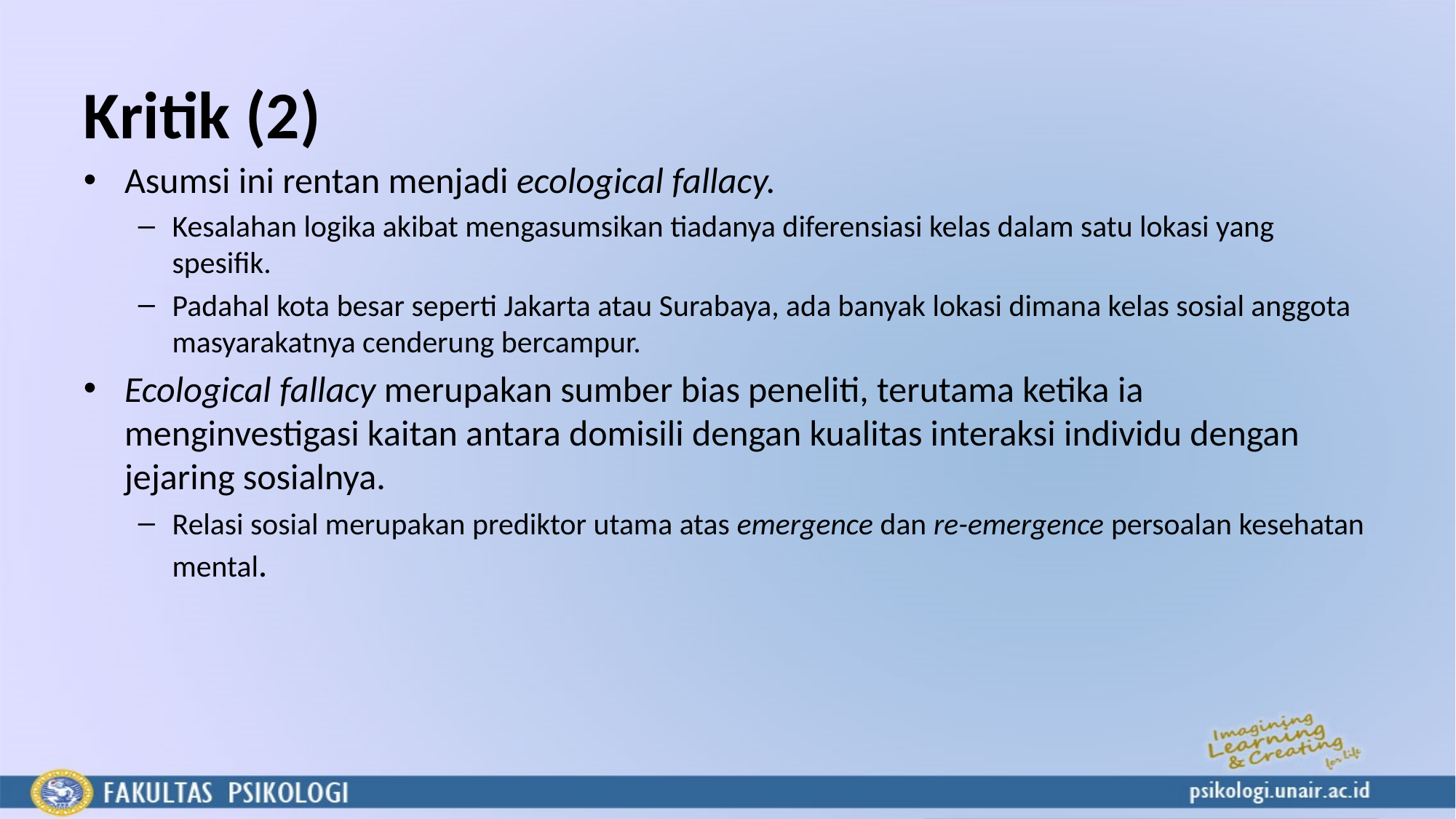

# Kritik (2)
Asumsi ini rentan menjadi ecological fallacy.
Kesalahan logika akibat mengasumsikan tiadanya diferensiasi kelas dalam satu lokasi yang spesifik.
Padahal kota besar seperti Jakarta atau Surabaya, ada banyak lokasi dimana kelas sosial anggota masyarakatnya cenderung bercampur.
Ecological fallacy merupakan sumber bias peneliti, terutama ketika ia menginvestigasi kaitan antara domisili dengan kualitas interaksi individu dengan jejaring sosialnya.
Relasi sosial merupakan prediktor utama atas emergence dan re-emergence persoalan kesehatan mental.